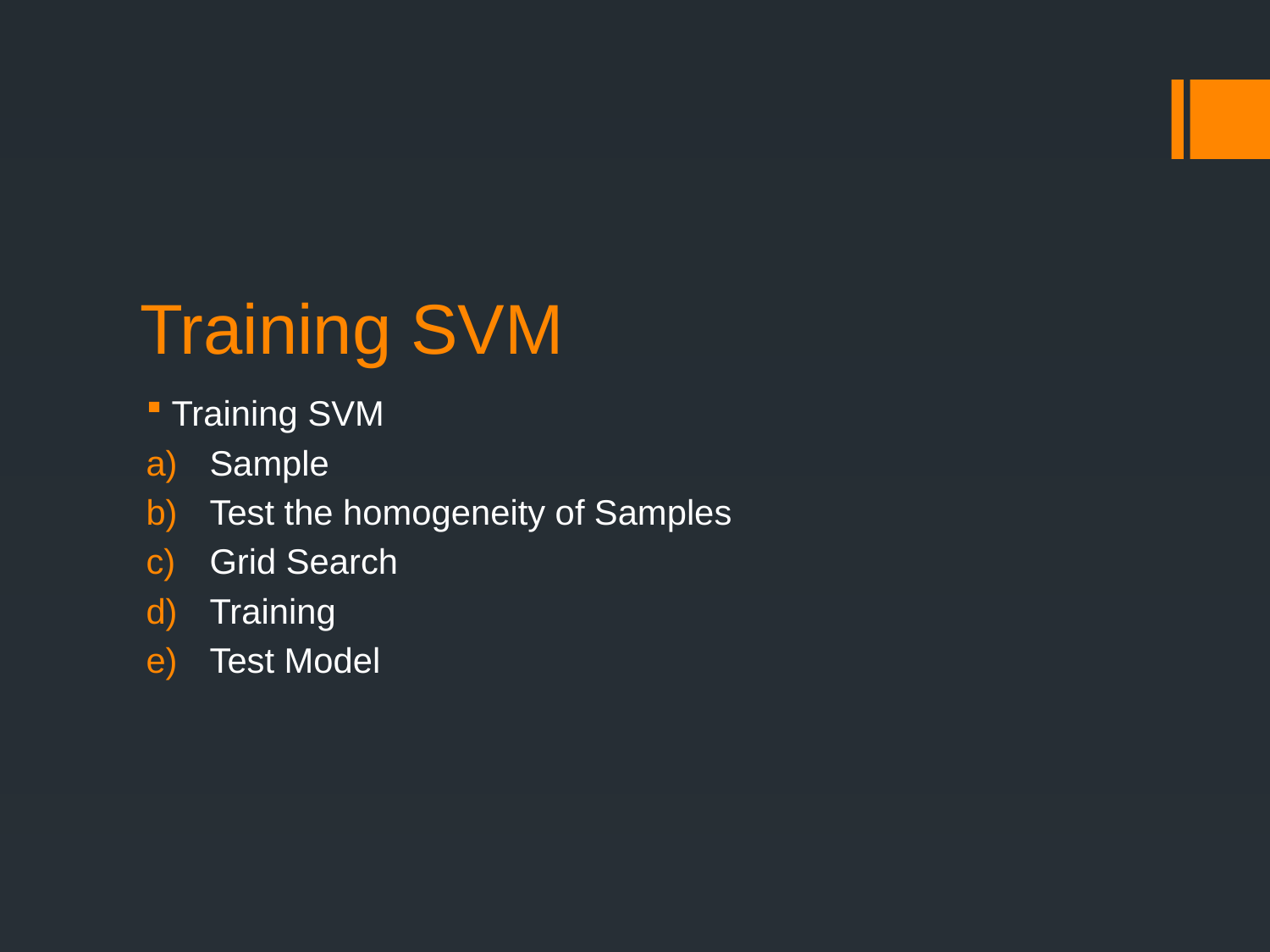

# Training SVM
Training SVM
Sample
Test the homogeneity of Samples
Grid Search
Training
Test Model